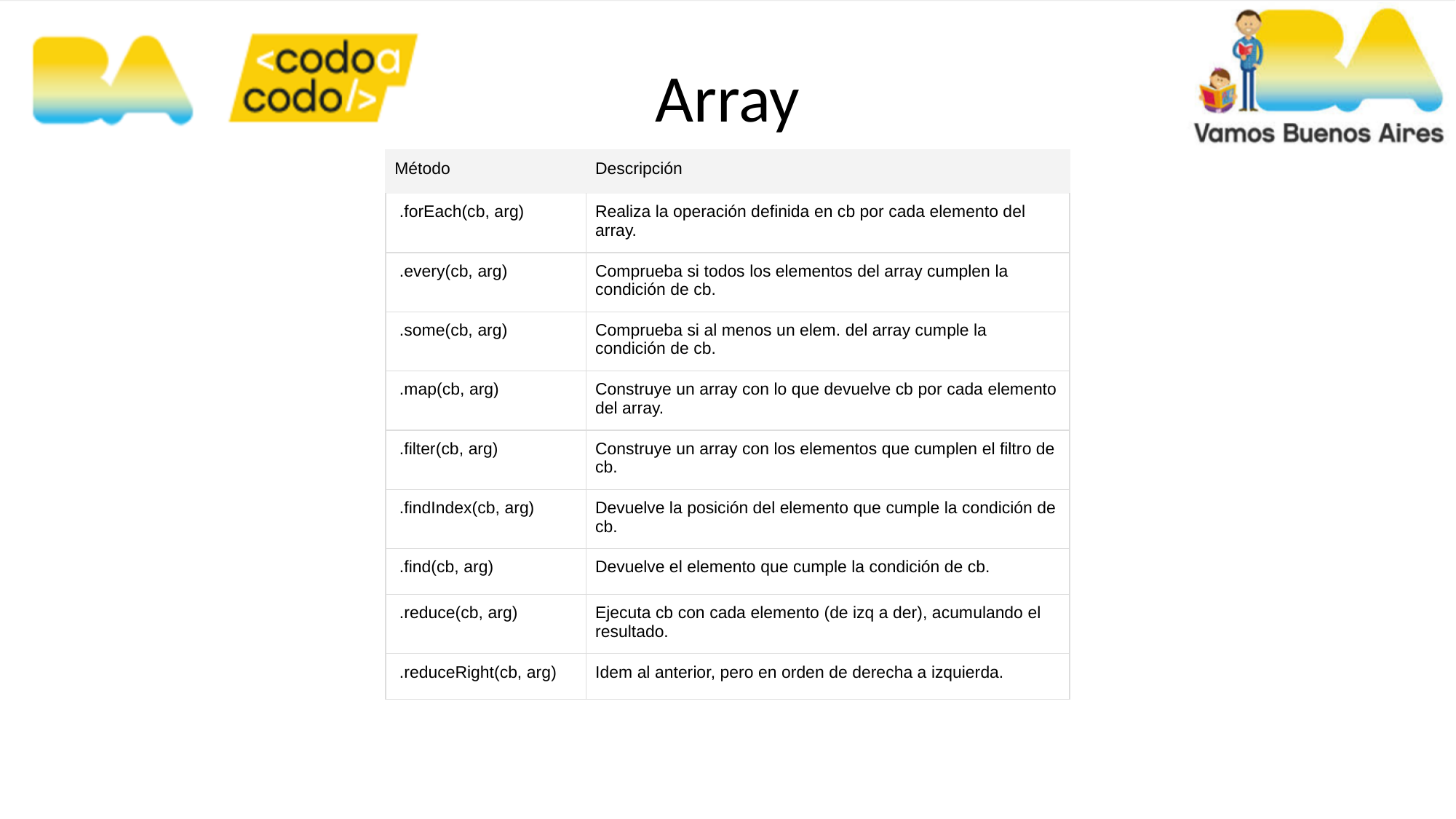

# Array
| Método | Descripción |
| --- | --- |
| .forEach(cb, arg) | Realiza la operación definida en cb por cada elemento del array. |
| .every(cb, arg) | Comprueba si todos los elementos del array cumplen la condición de cb. |
| .some(cb, arg) | Comprueba si al menos un elem. del array cumple la condición de cb. |
| .map(cb, arg) | Construye un array con lo que devuelve cb por cada elemento del array. |
| .filter(cb, arg) | Construye un array con los elementos que cumplen el filtro de cb. |
| .findIndex(cb, arg) | Devuelve la posición del elemento que cumple la condición de cb. |
| .find(cb, arg) | Devuelve el elemento que cumple la condición de cb. |
| .reduce(cb, arg) | Ejecuta cb con cada elemento (de izq a der), acumulando el resultado. |
| .reduceRight(cb, arg) | Idem al anterior, pero en orden de derecha a izquierda. |